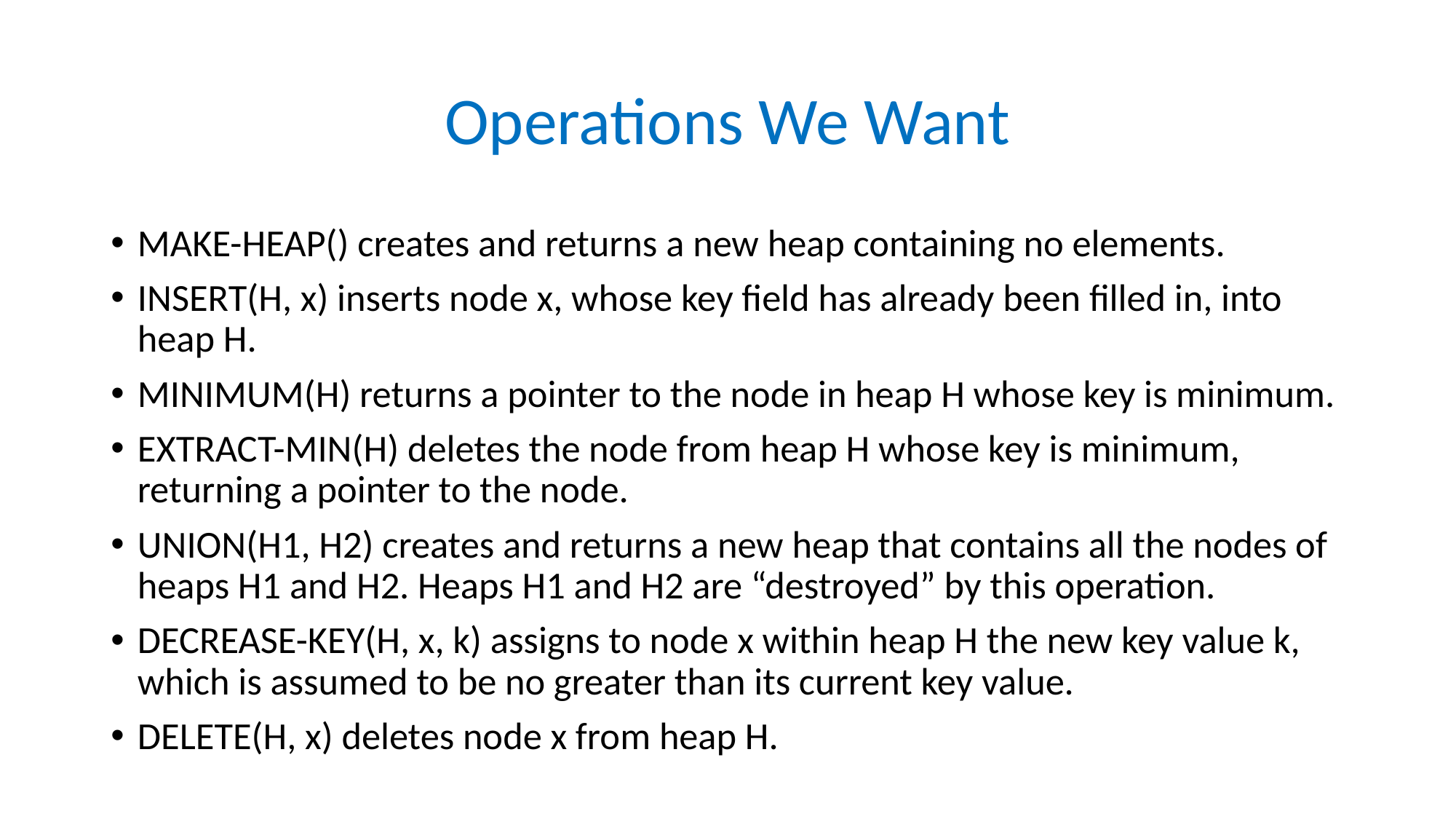

# Operations We Want
MAKE-HEAP() creates and returns a new heap containing no elements.
INSERT(H, x) inserts node x, whose key field has already been filled in, into heap H.
MINIMUM(H) returns a pointer to the node in heap H whose key is minimum.
EXTRACT-MIN(H) deletes the node from heap H whose key is minimum, returning a pointer to the node.
UNION(H1, H2) creates and returns a new heap that contains all the nodes of heaps H1 and H2. Heaps H1 and H2 are “destroyed” by this operation.
DECREASE-KEY(H, x, k) assigns to node x within heap H the new key value k, which is assumed to be no greater than its current key value.
DELETE(H, x) deletes node x from heap H.